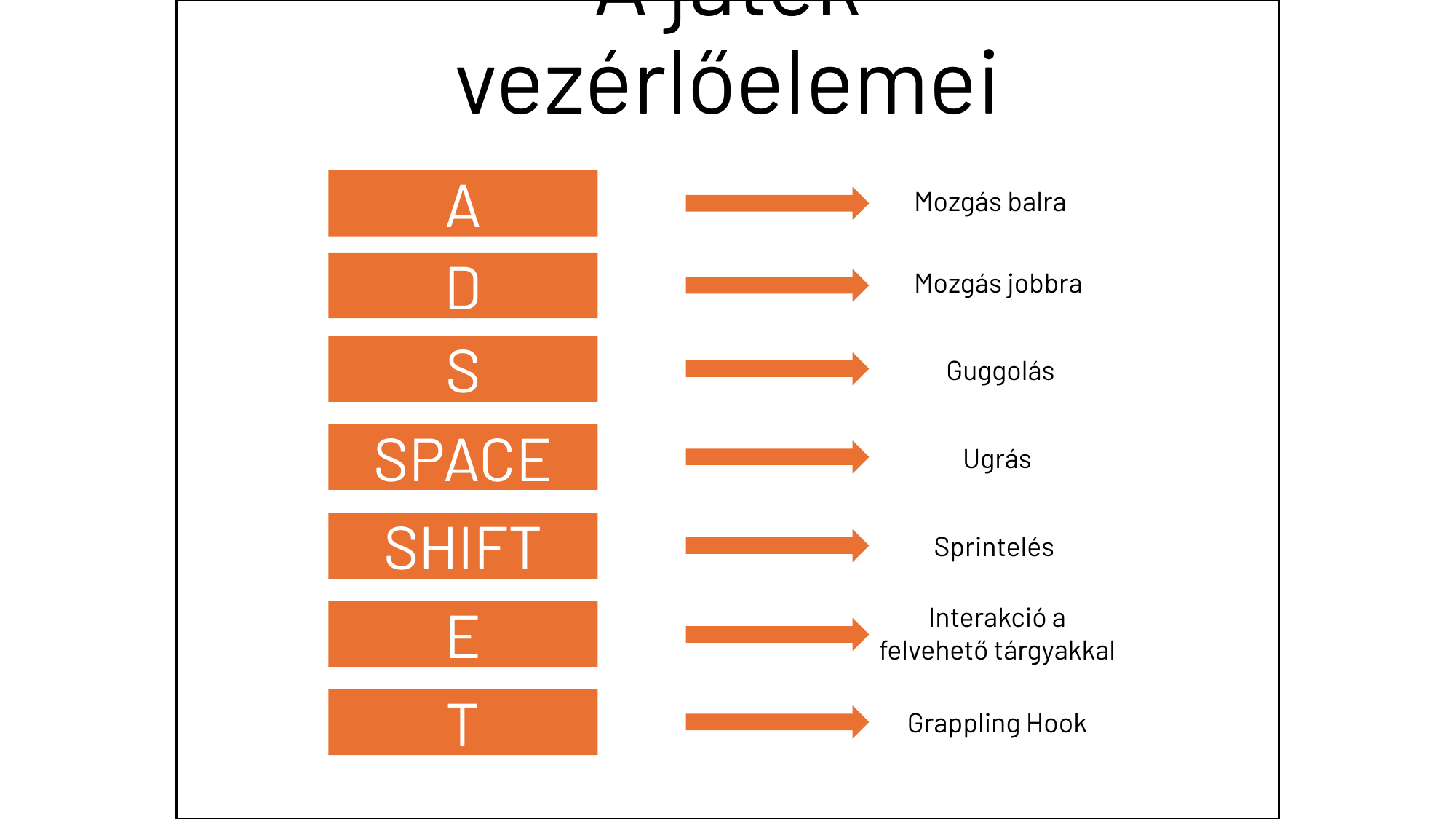

# A játék vezérlőelemei
A
Mozgás balra

D
Mozgás jobbra

S
Guggolás

SPACE
Ugrás

SHIFT
Sprintelés

Interakció a felvehető tárgyakkal
E

T
Grappling Hook